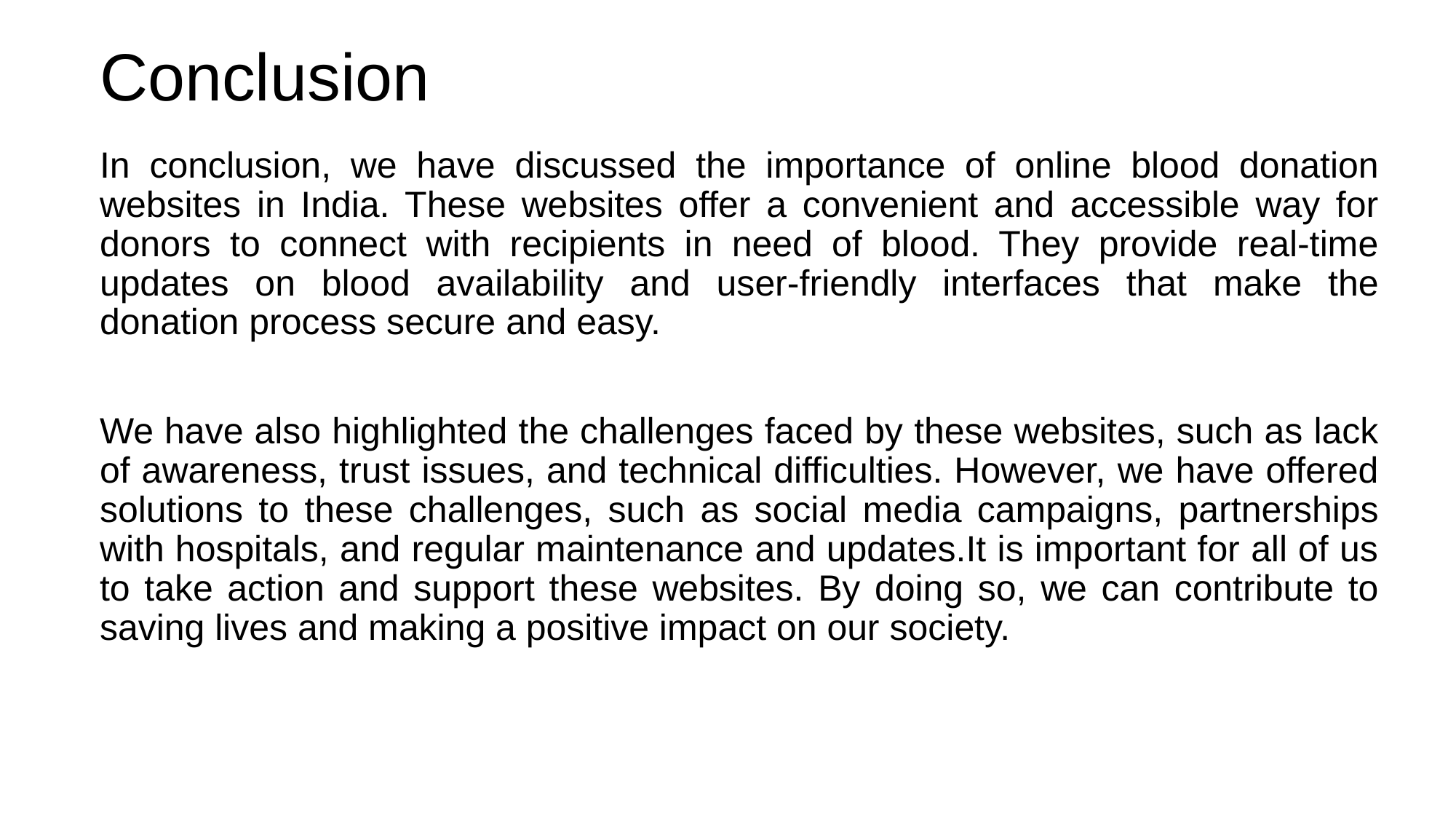

# Conclusion
In conclusion, we have discussed the importance of online blood donation websites in India. These websites offer a convenient and accessible way for donors to connect with recipients in need of blood. They provide real-time updates on blood availability and user-friendly interfaces that make the donation process secure and easy.

We have also highlighted the challenges faced by these websites, such as lack of awareness, trust issues, and technical difficulties. However, we have offered solutions to these challenges, such as social media campaigns, partnerships with hospitals, and regular maintenance and updates.It is important for all of us to take action and support these websites. By doing so, we can contribute to saving lives and making a positive impact on our society.